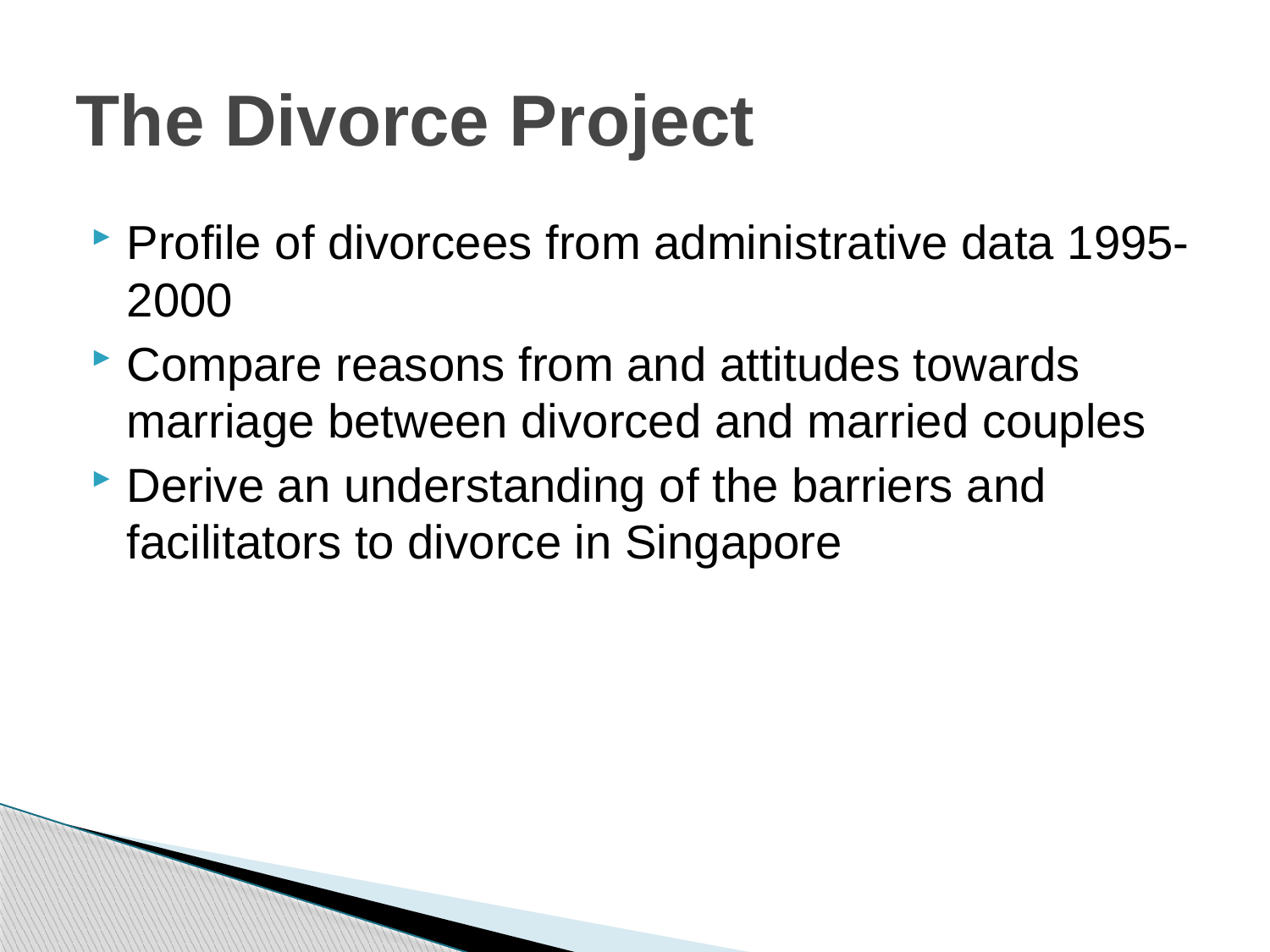

# The Divorce Project
Profile of divorcees from administrative data 1995-2000
Compare reasons from and attitudes towards marriage between divorced and married couples
Derive an understanding of the barriers and facilitators to divorce in Singapore